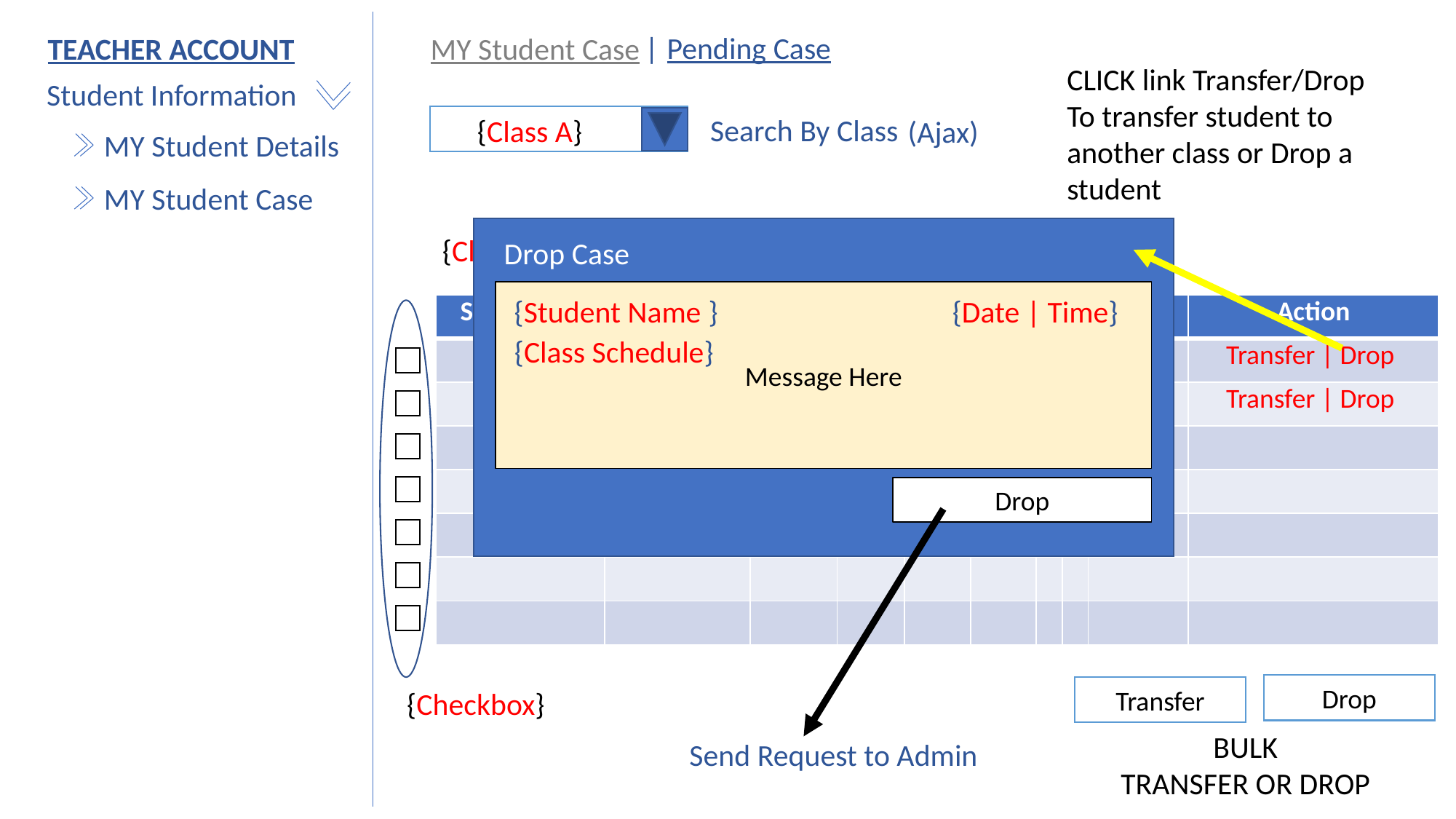

Pending Case
|
TEACHER ACCOUNT
MY Student Case
CLICK link Transfer/Drop
To transfer student to another class or Drop a student
Student Information
Search By Class

{Class A}
(Ajax)
MY Student Details
MY Student Case

Drop Case
Message Here
{Student Name }
{Date | Time}
{Class Schedule}
Drop
{Class Table}
{retrieved from Class Data}
| Student ID | NAME | … | … |  |  |  |  | Status | Action |
| --- | --- | --- | --- | --- | --- | --- | --- | --- | --- |
|  |  |  |  |  |  |  |  | active | Transfer | Drop |
|  |  |  |  |  |  |  |  | active | Transfer | Drop |
|  |  |  |  |  |  |  |  |  |  |
|  |  |  |  |  |  |  |  |  |  |
|  |  |  |  |  |  |  |  |  |  |
|  |  |  |  |  |  |  |  |  |  |
|  |  |  |  |  |  |  |  |  |  |

{Juan}

{Roy}

Drop
Transfer
{Checkbox}
BULK
TRANSFER OR DROP
Send Request to Admin